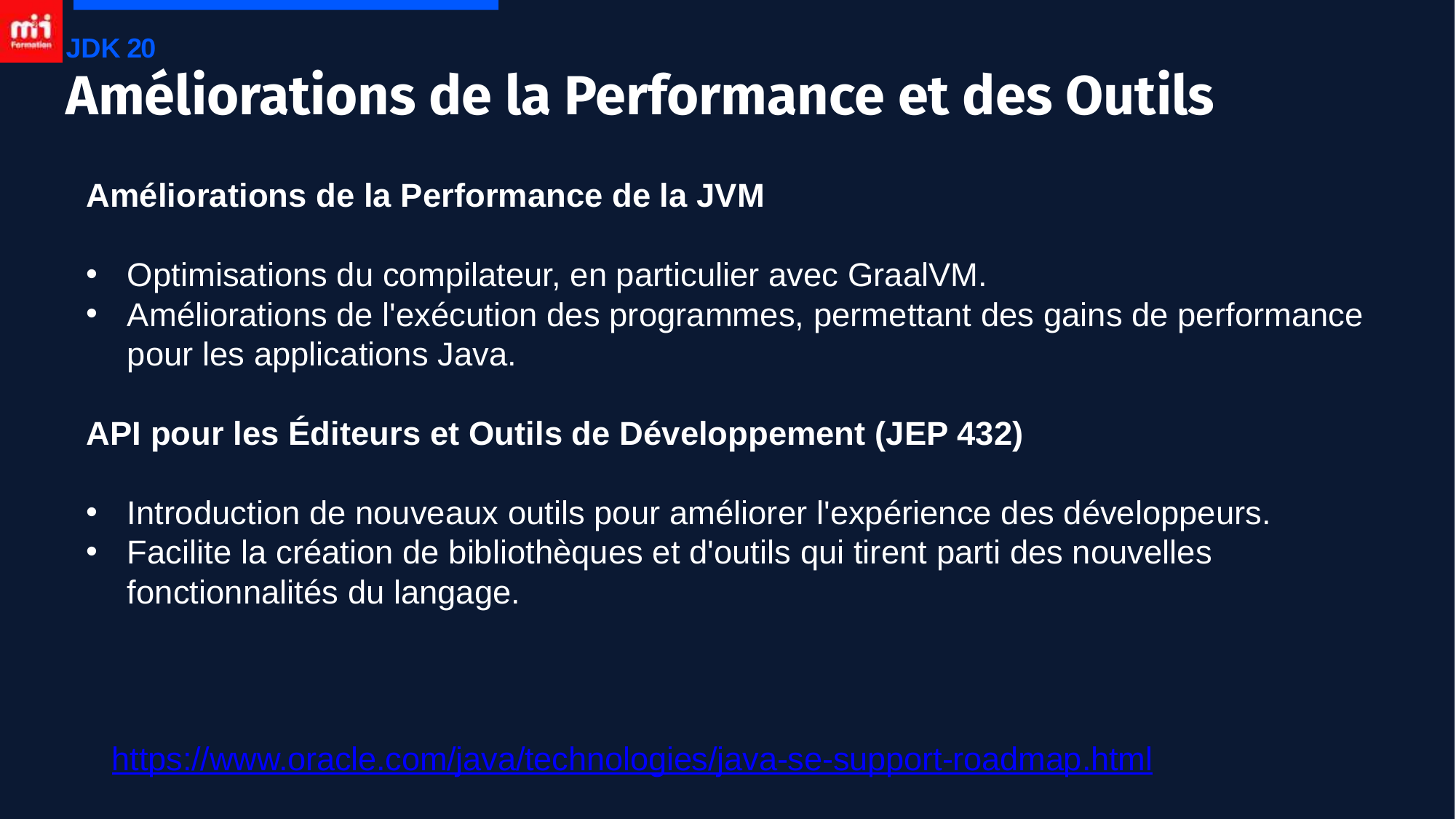

JDK 20
# Améliorations de la Performance et des Outils
Améliorations de la Performance de la JVM

Optimisations du compilateur, en particulier avec GraalVM.
Améliorations de l'exécution des programmes, permettant des gains de performance pour les applications Java.

API pour les Éditeurs et Outils de Développement (JEP 432)

Introduction de nouveaux outils pour améliorer l'expérience des développeurs.
Facilite la création de bibliothèques et d'outils qui tirent parti des nouvelles fonctionnalités du langage.
https://www.oracle.com/java/technologies/java-se-support-roadmap.html